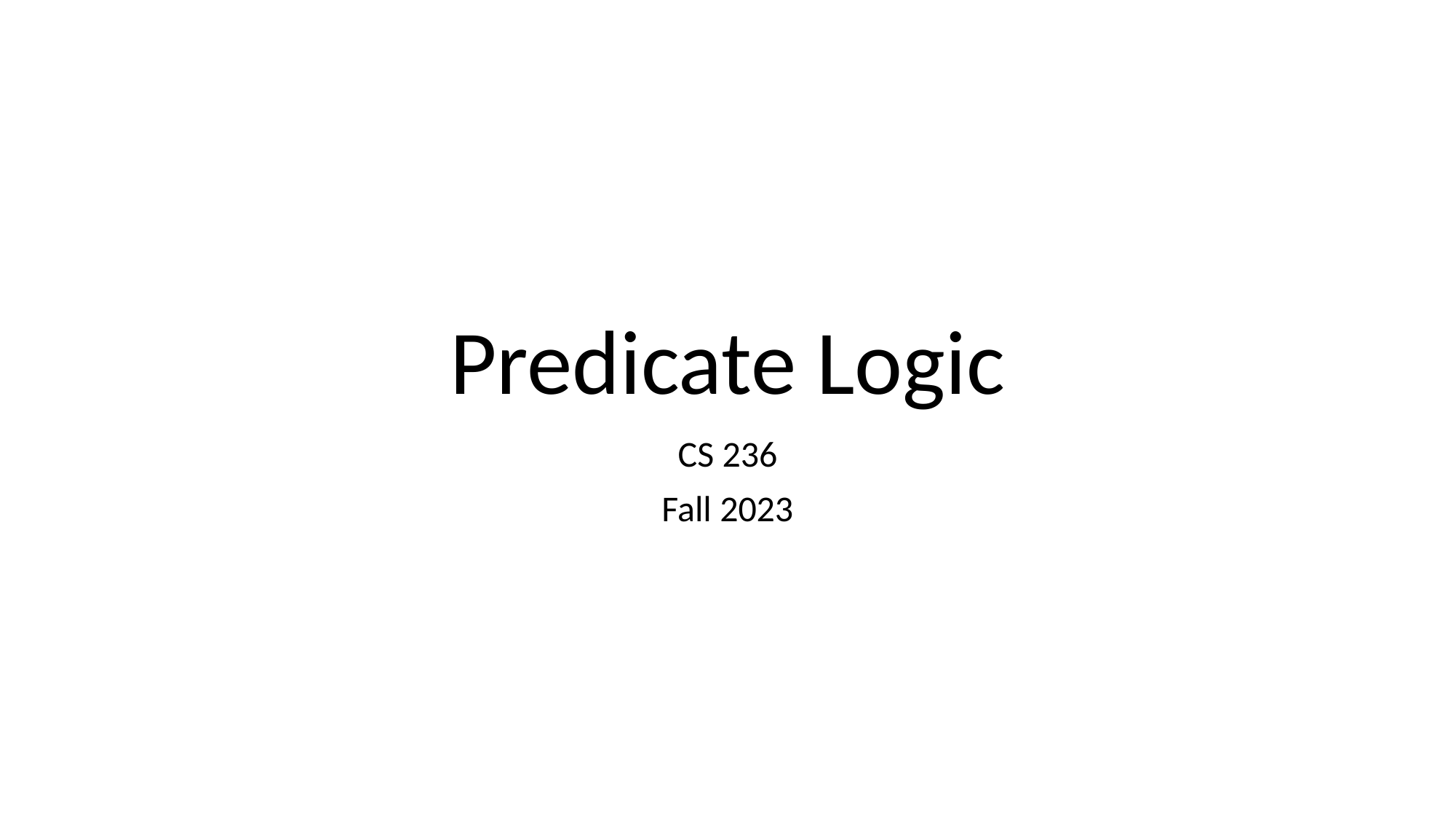

# Predicate Logic
CS 236
Fall 2023